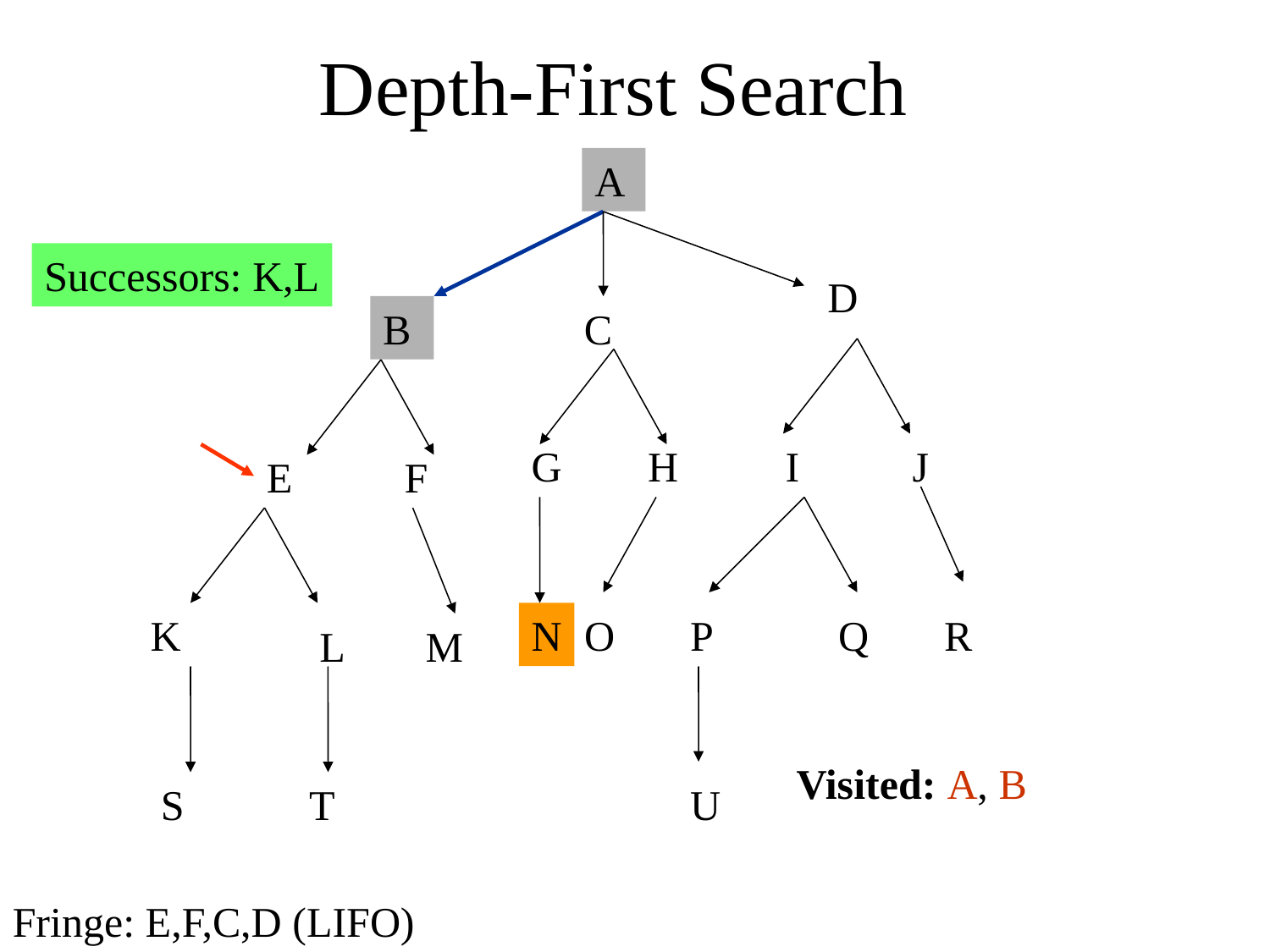

Depth-First Search
A

Successors: K,L
D
B
C

G
H
I
J

E
F

K
N
O
P
Q
R
L
M

Visited: A, B
S
T
U
Fringe: E,F,C,D (LIFO)